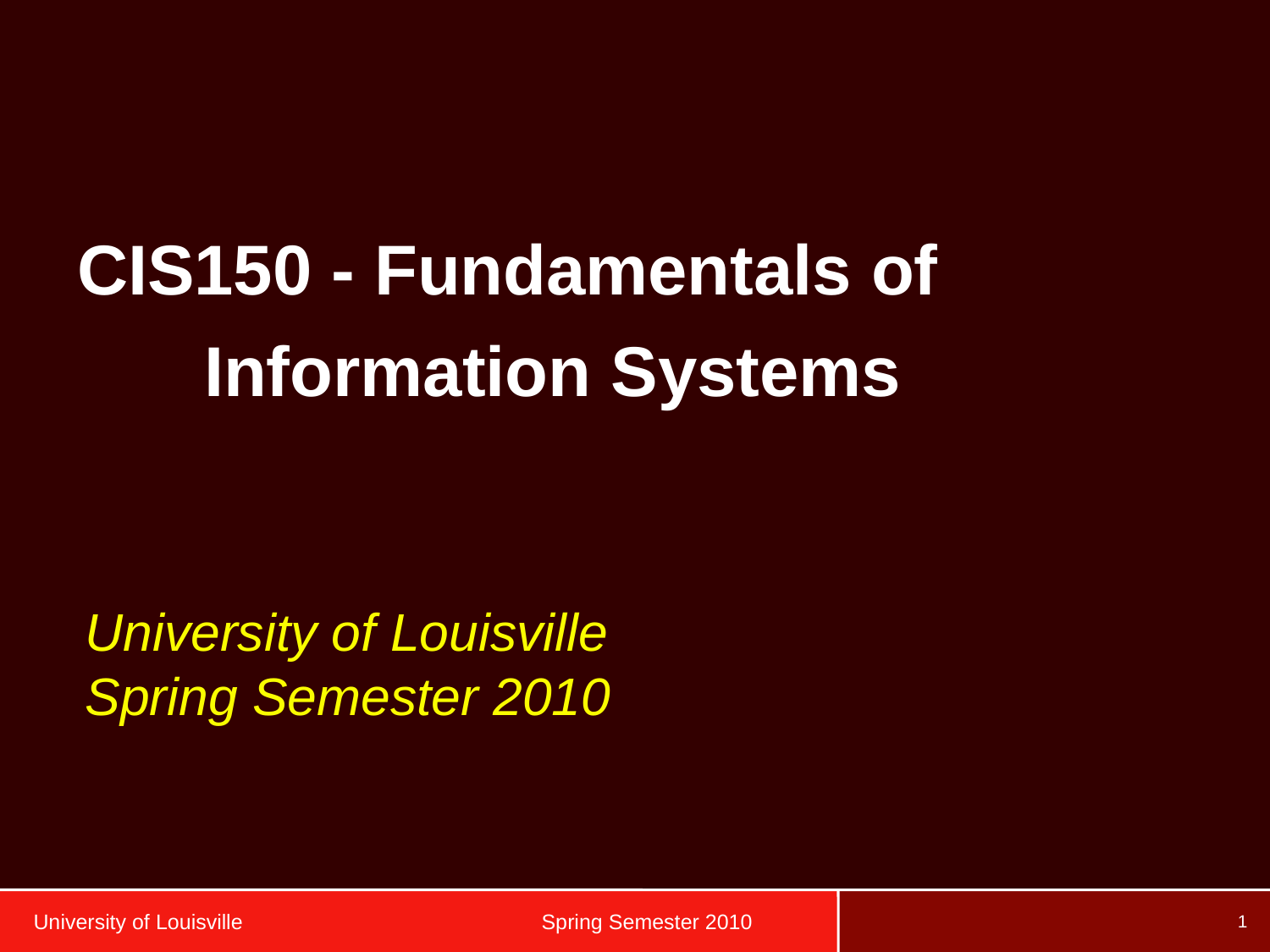

CIS150 - Fundamentals of
	Information Systems
University of Louisville
Spring Semester 2010
University of Louisville		            	Spring Semester 2010